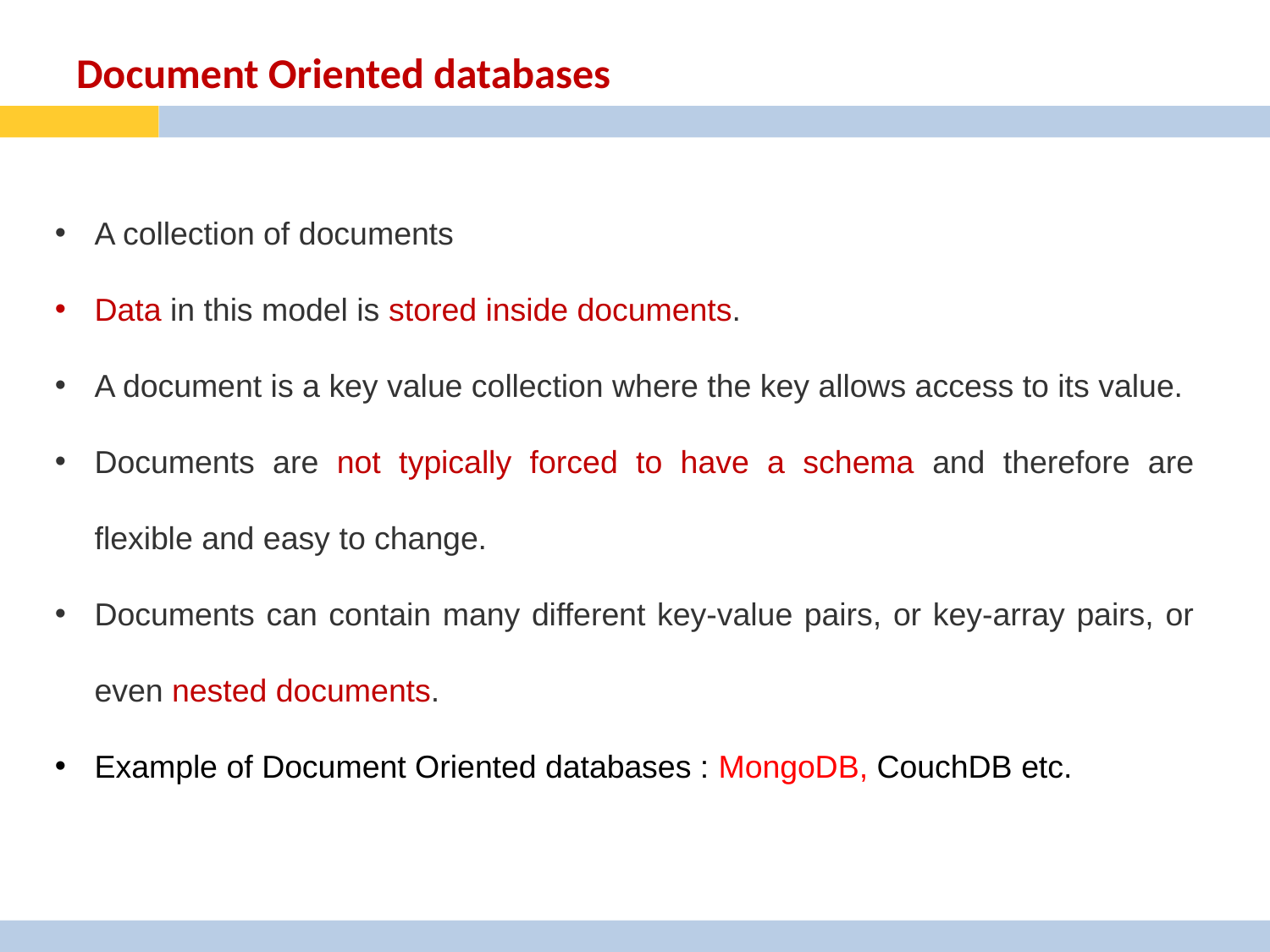

# Document Oriented databases
A collection of documents
Data in this model is stored inside documents.
A document is a key value collection where the key allows access to its value.
Documents are not typically forced to have a schema and therefore are flexible and easy to change.
Documents can contain many different key-value pairs, or key-array pairs, or even nested documents.
Example of Document Oriented databases : MongoDB, CouchDB etc.